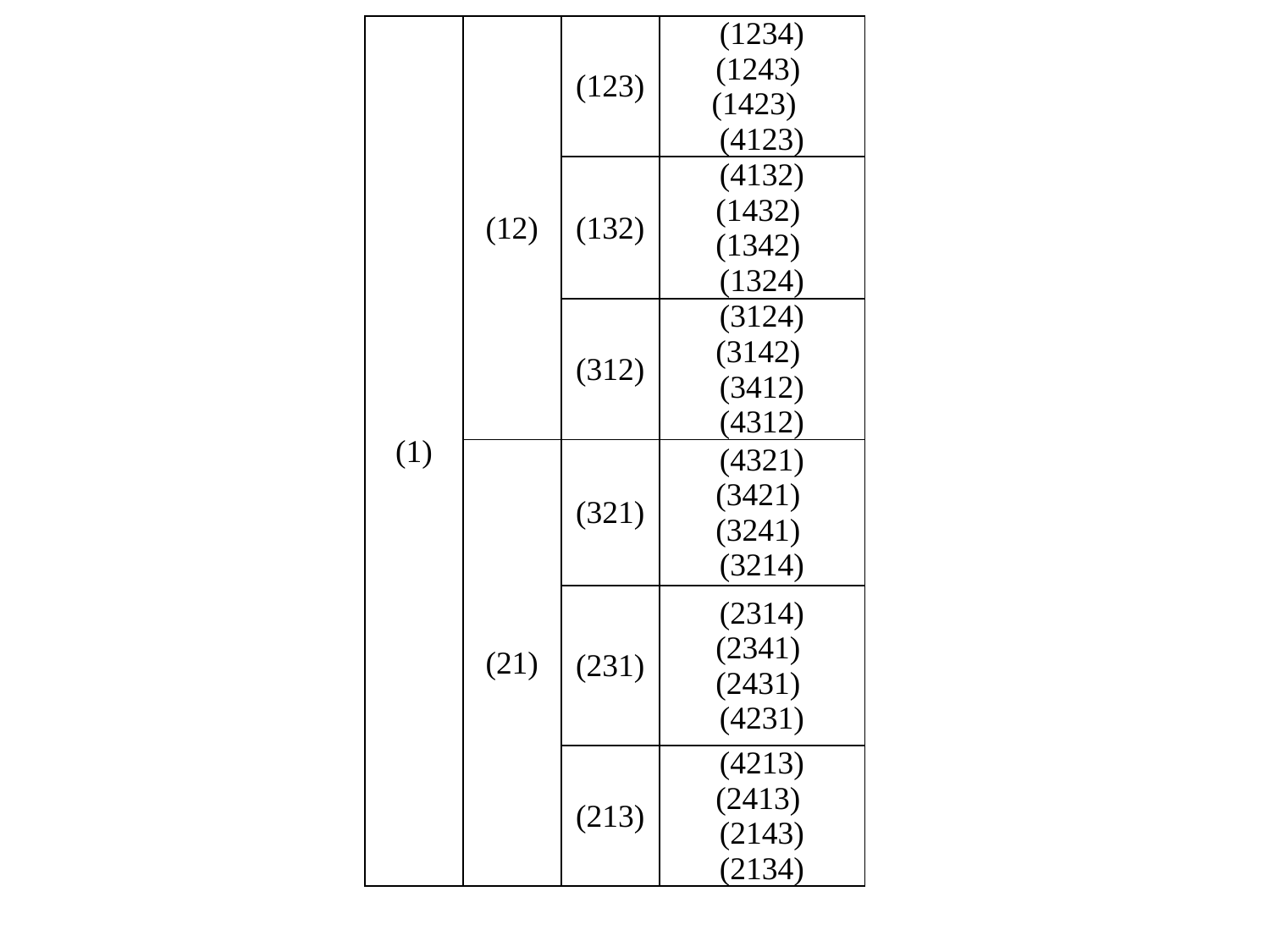

| (1) | (12) | (123) | (1234) (1243) (1423) (4123) |
| --- | --- | --- | --- |
|  |  | (132) | (4132) (1432) (1342) (1324) |
|  |  | (312) | (3124) (3142) (3412) (4312) |
|  | (21) | (321) | (4321) (3421) (3241) (3214) |
|  |  | (231) | (2314) (2341) (2431) (4231) |
|  |  | (213) | (4213) (2413) (2143) (2134) |